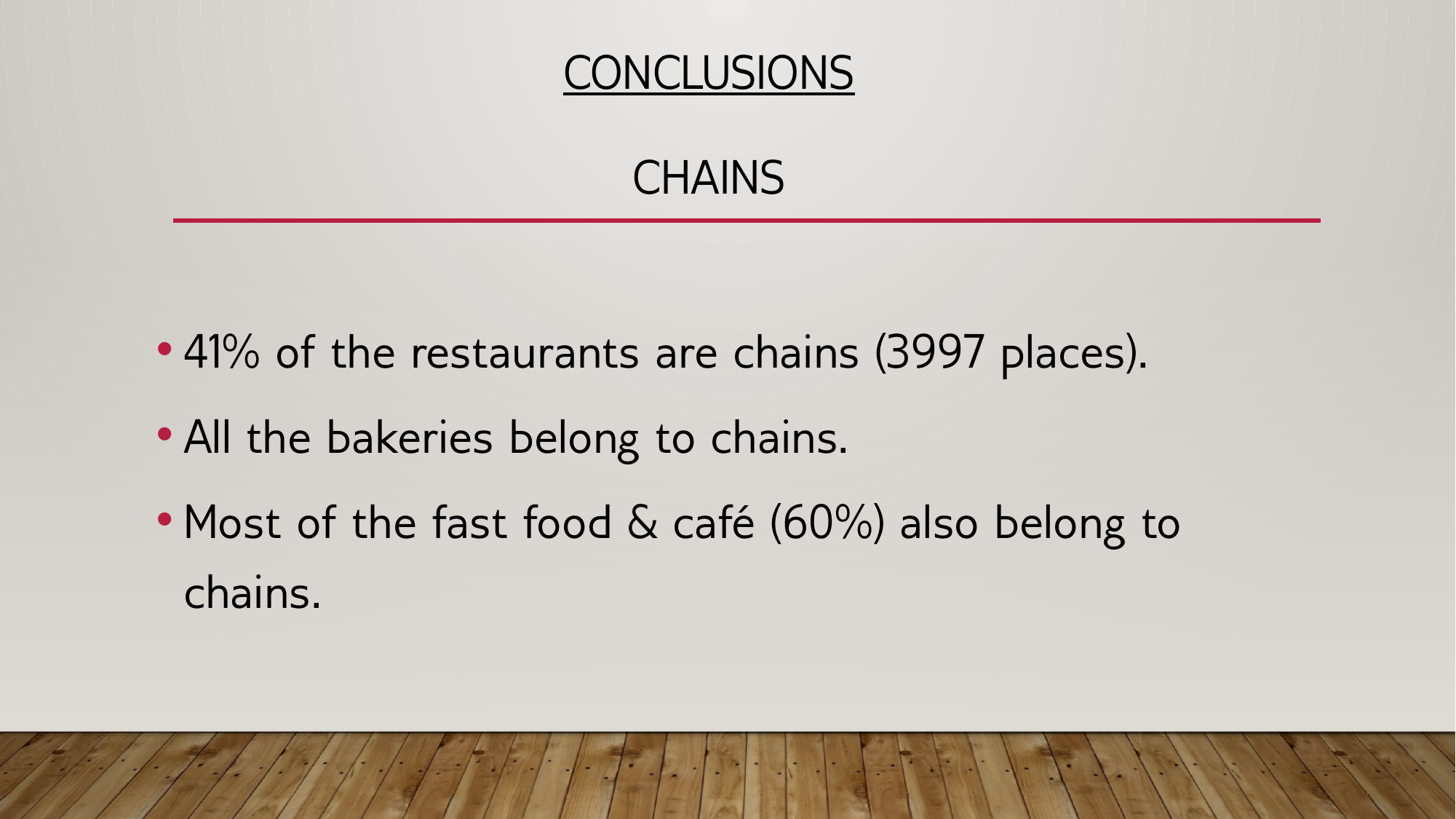

# conclusions chains

41% of the restaurants are chains (3997 places).
All the bakeries belong to chains.
Most of the fast food & café (60%) also belong to chains.